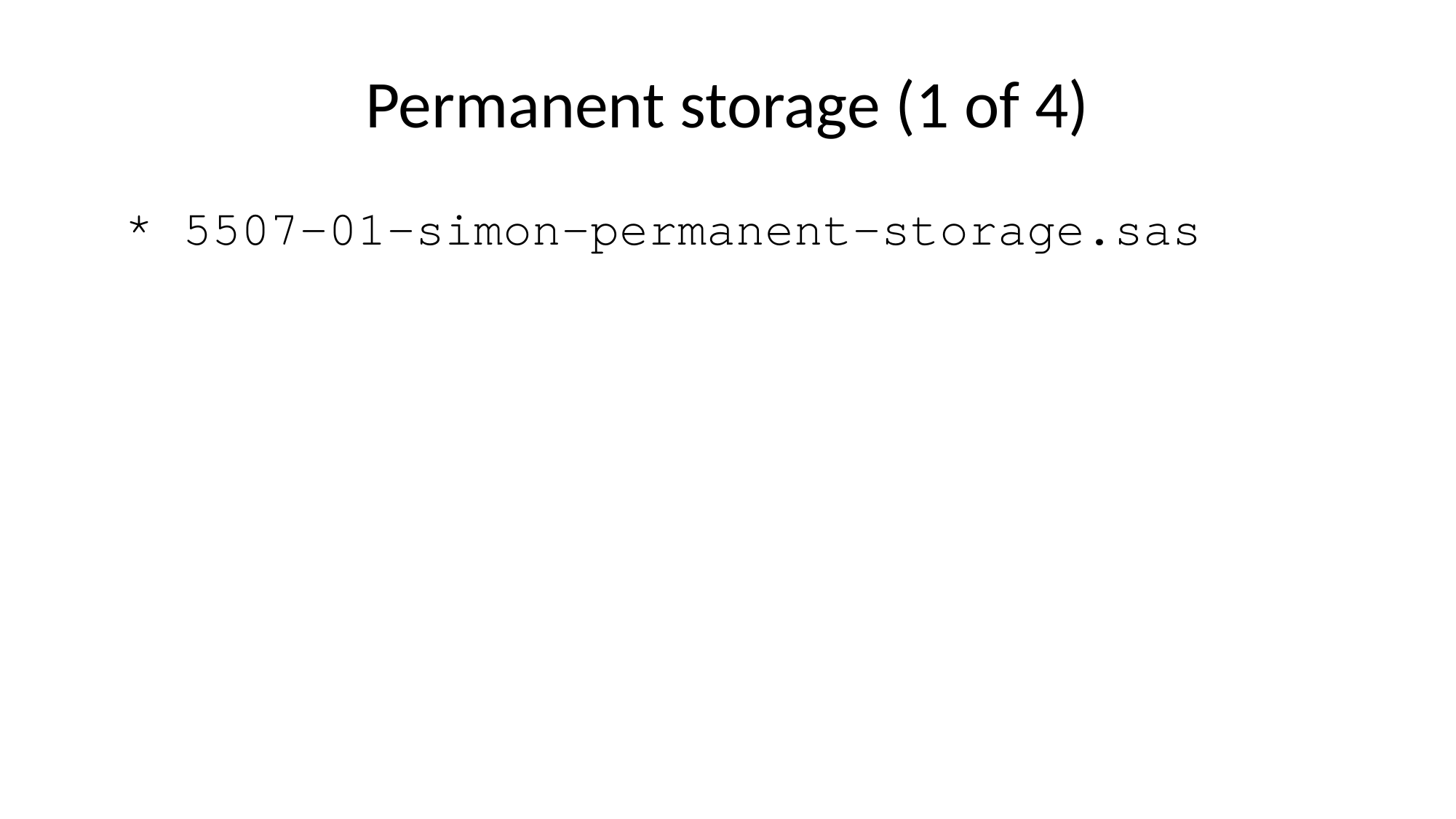

# Permanent storage (1 of 4)
* 5507-01-simon-permanent-storage.sas